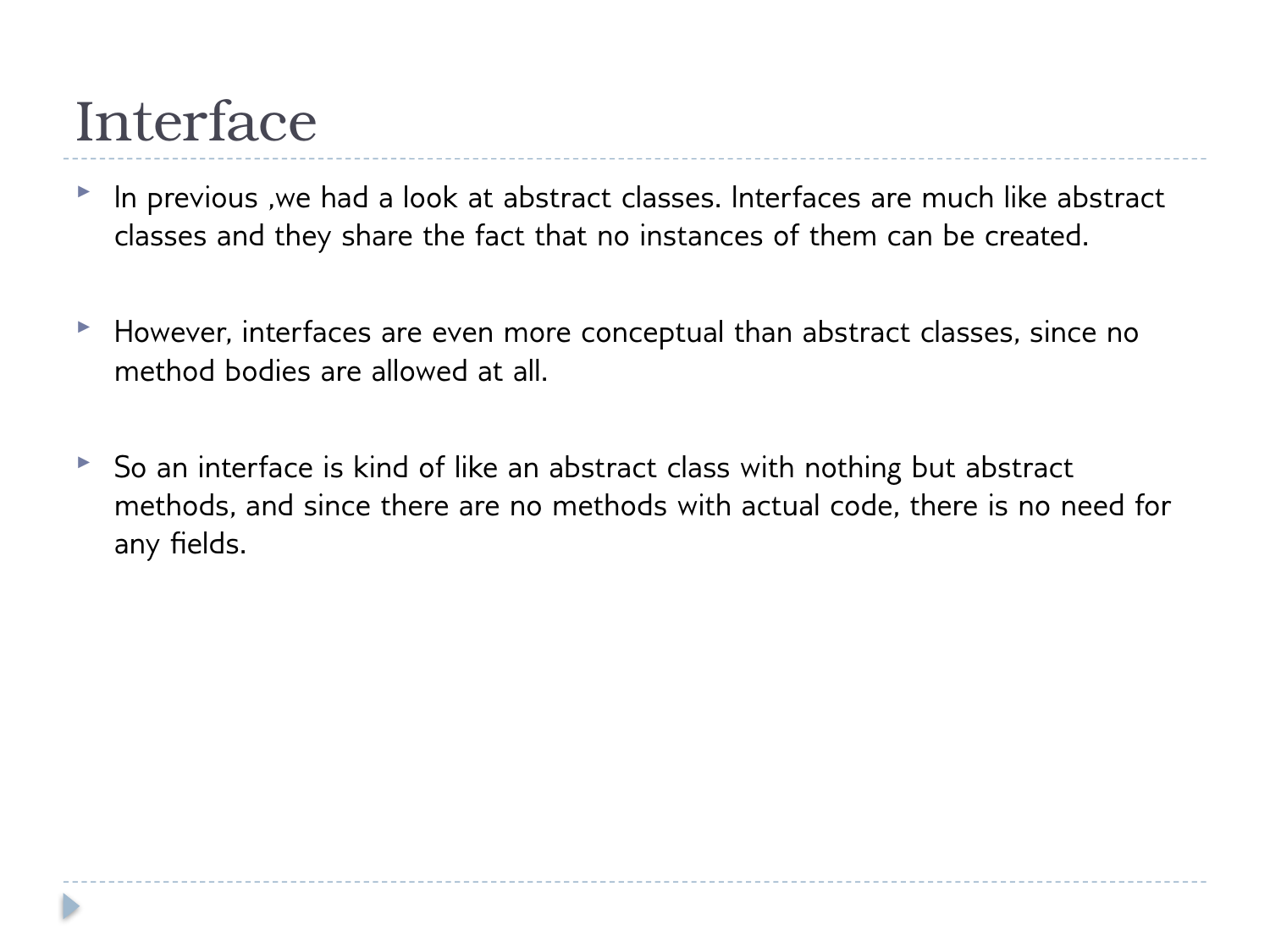

# Interface
In previous ,we had a look at abstract classes. Interfaces are much like abstract classes and they share the fact that no instances of them can be created.

However, interfaces are even more conceptual than abstract classes, since no method bodies are allowed at all.

So an interface is kind of like an abstract class with nothing but abstract methods, and since there are no methods with actual code, there is no need for any fields.